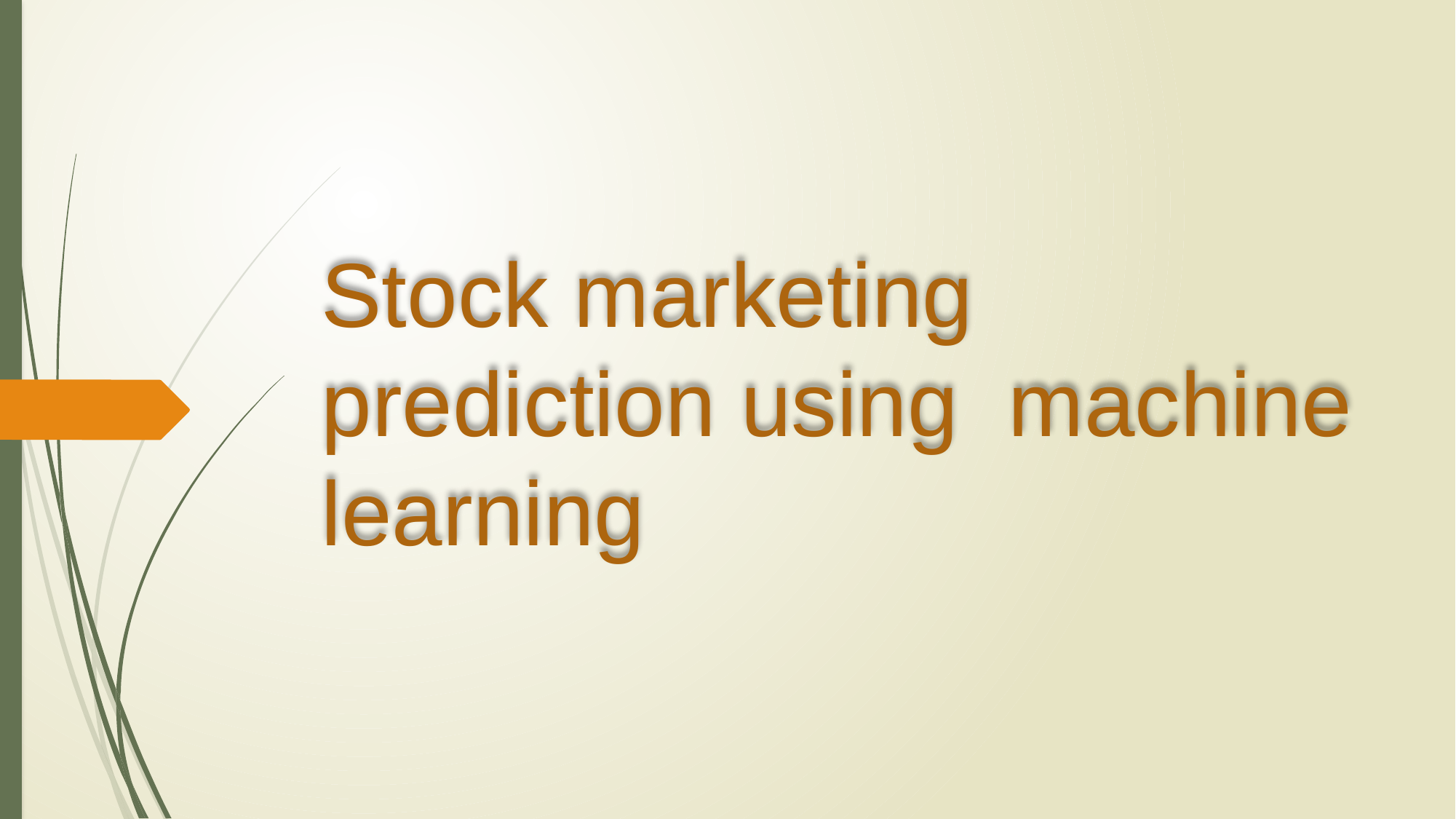

# Stock marketing prediction using  machine learning